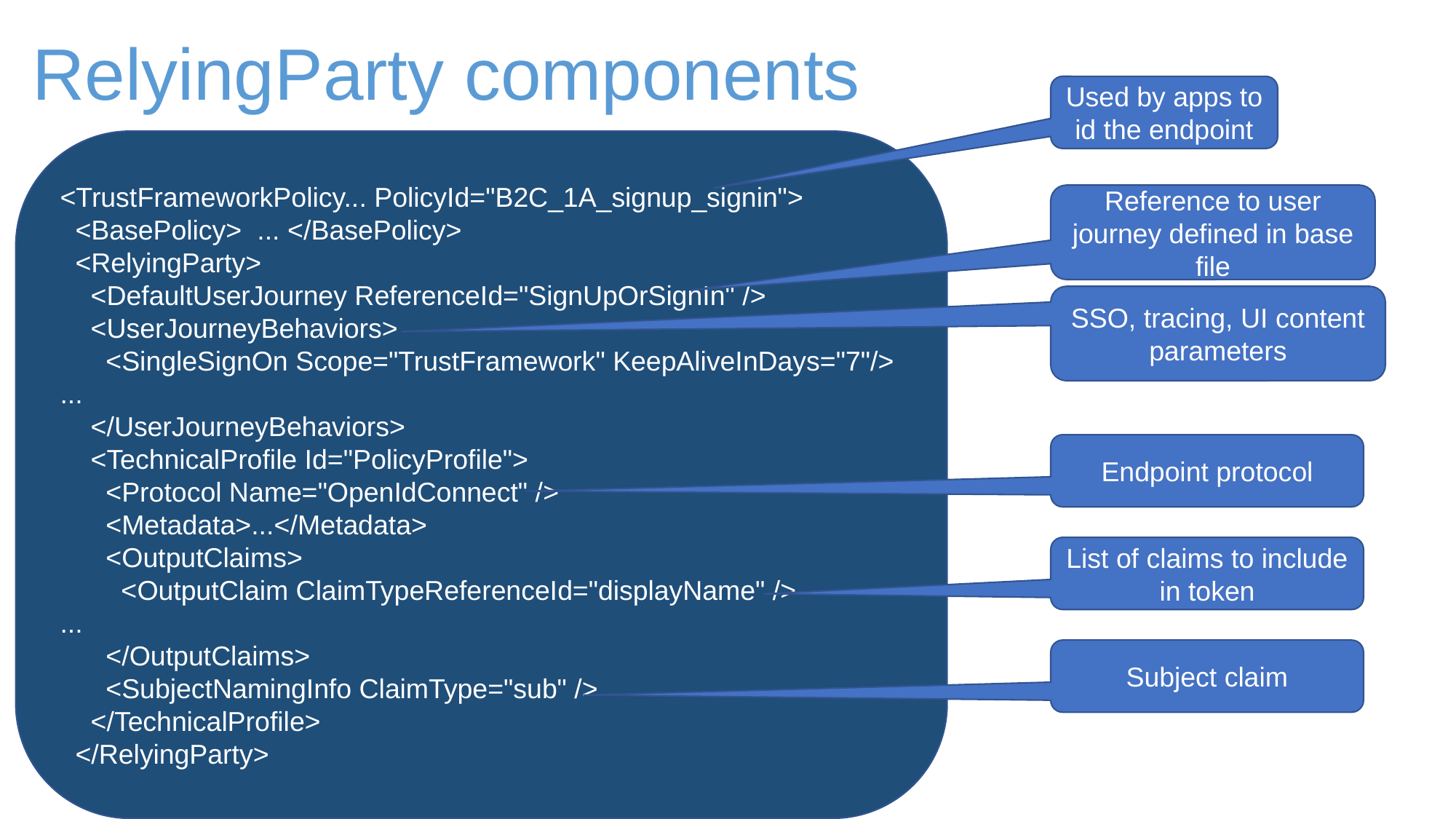

# RelyingParty components
Used by apps to id the endpoint
<TrustFrameworkPolicy... PolicyId="B2C_1A_signup_signin">
  <BasePolicy>  ... </BasePolicy>
  <RelyingParty>
    <DefaultUserJourney ReferenceId="SignUpOrSignIn" />
    <UserJourneyBehaviors>
      <SingleSignOn Scope="TrustFramework" KeepAliveInDays="7"/>
...
    </UserJourneyBehaviors>
    <TechnicalProfile Id="PolicyProfile">
      <Protocol Name="OpenIdConnect" />
      <Metadata>...</Metadata>
      <OutputClaims>
        <OutputClaim ClaimTypeReferenceId="displayName" />
...
      </OutputClaims>
      <SubjectNamingInfo ClaimType="sub" />
    </TechnicalProfile>
  </RelyingParty>
Reference to user journey defined in base file
SSO, tracing, UI content parameters
Endpoint protocol
List of claims to include in token
Subject claim